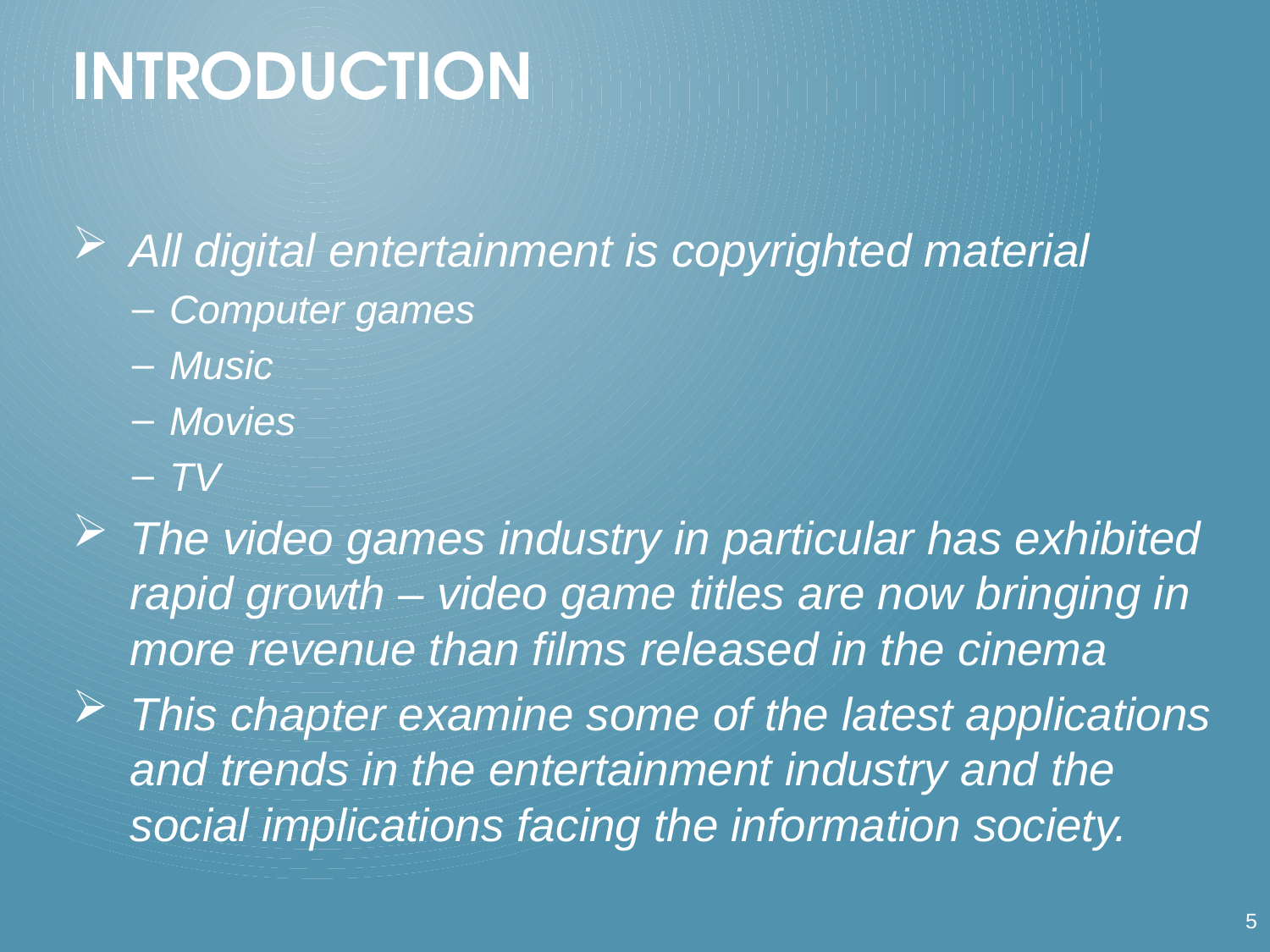

# Introduction
All digital entertainment is copyrighted material
Computer games
Music
Movies
TV
The video games industry in particular has exhibited rapid growth – video game titles are now bringing in more revenue than films released in the cinema
This chapter examine some of the latest applications and trends in the entertainment industry and the social implications facing the information society.
5